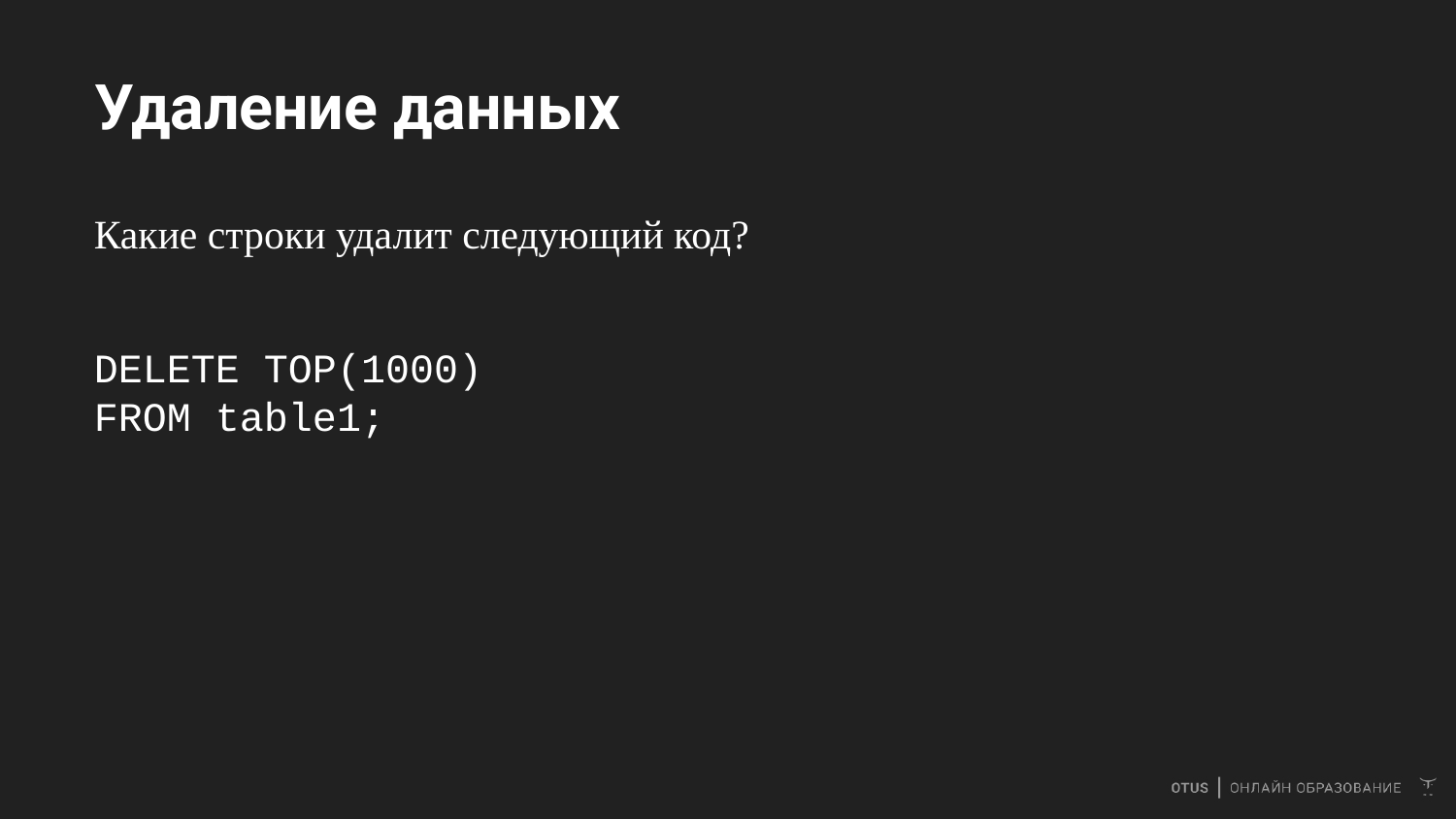

# Удаление данных
Какие строки удалит следующий код?
DELETE TOP(1000)
FROM table1;